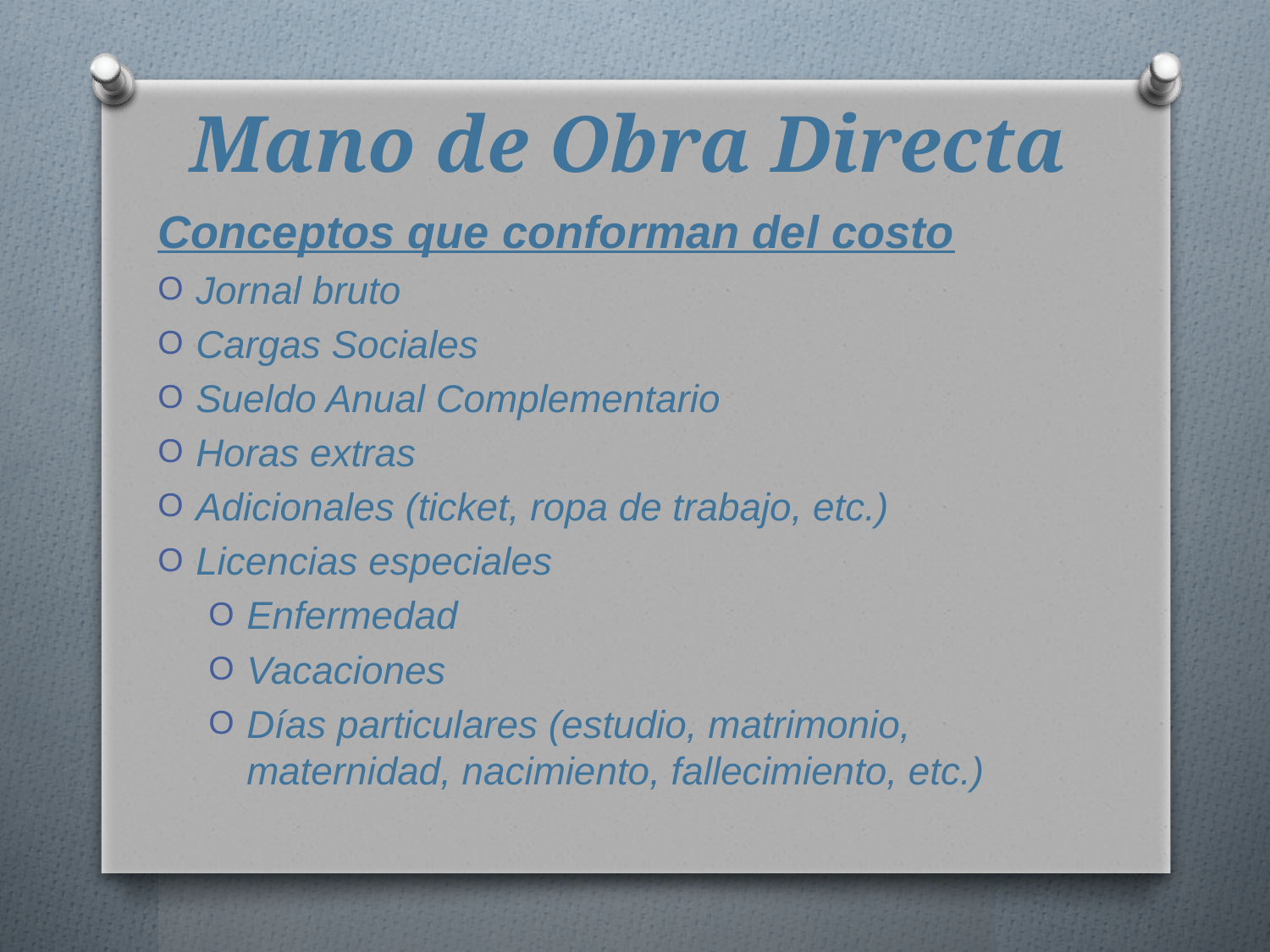

# Mano de Obra Directa
Conceptos que conforman del costo
Jornal bruto
Cargas Sociales
Sueldo Anual Complementario
Horas extras
Adicionales (ticket, ropa de trabajo, etc.)
Licencias especiales
Enfermedad
Vacaciones
Días particulares (estudio, matrimonio, maternidad, nacimiento, fallecimiento, etc.)